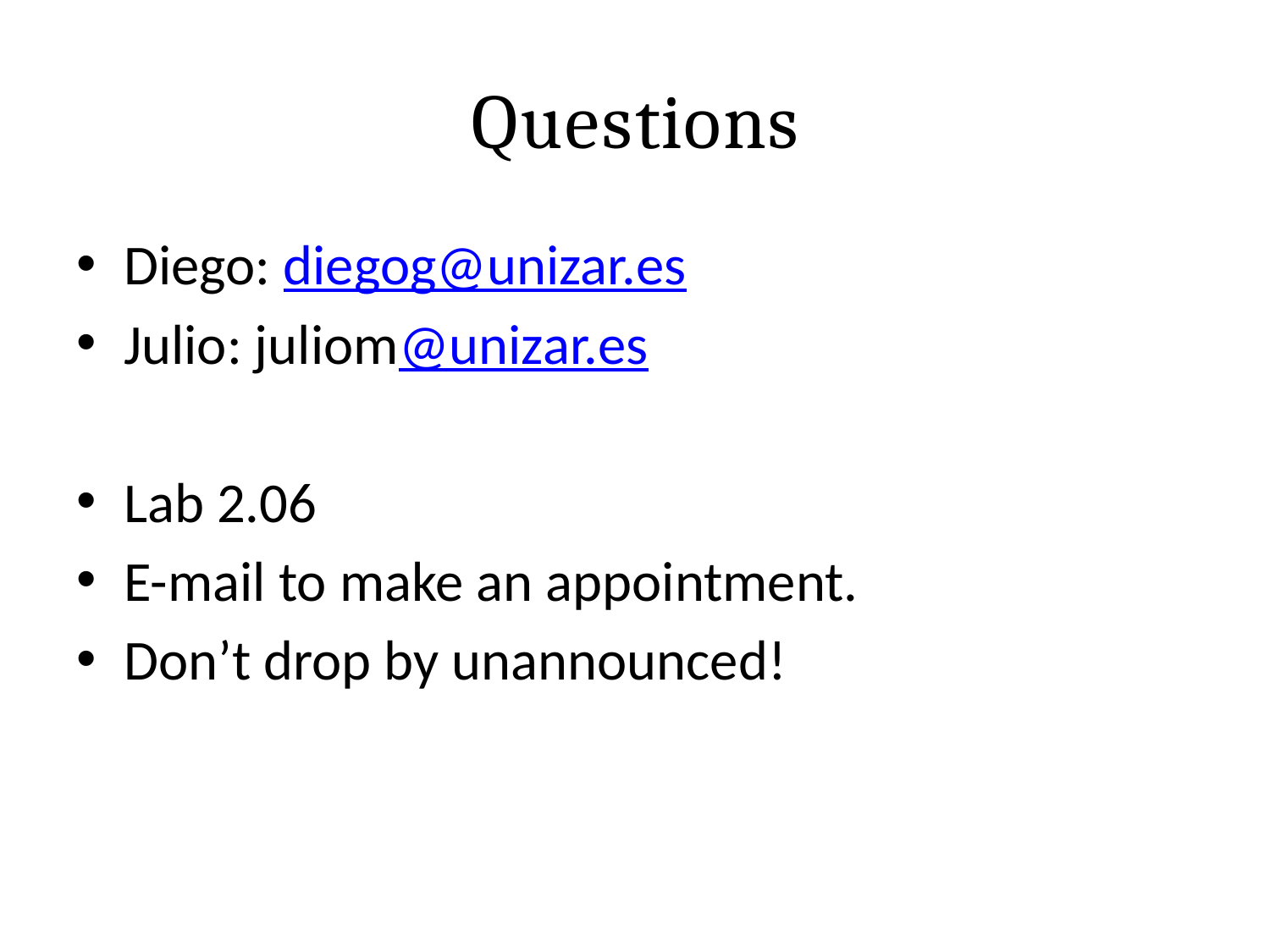

# Questions
Diego: diegog@unizar.es
Julio: juliom@unizar.es

Lab 2.06
E-mail to make an appointment.
Don’t drop by unannounced!